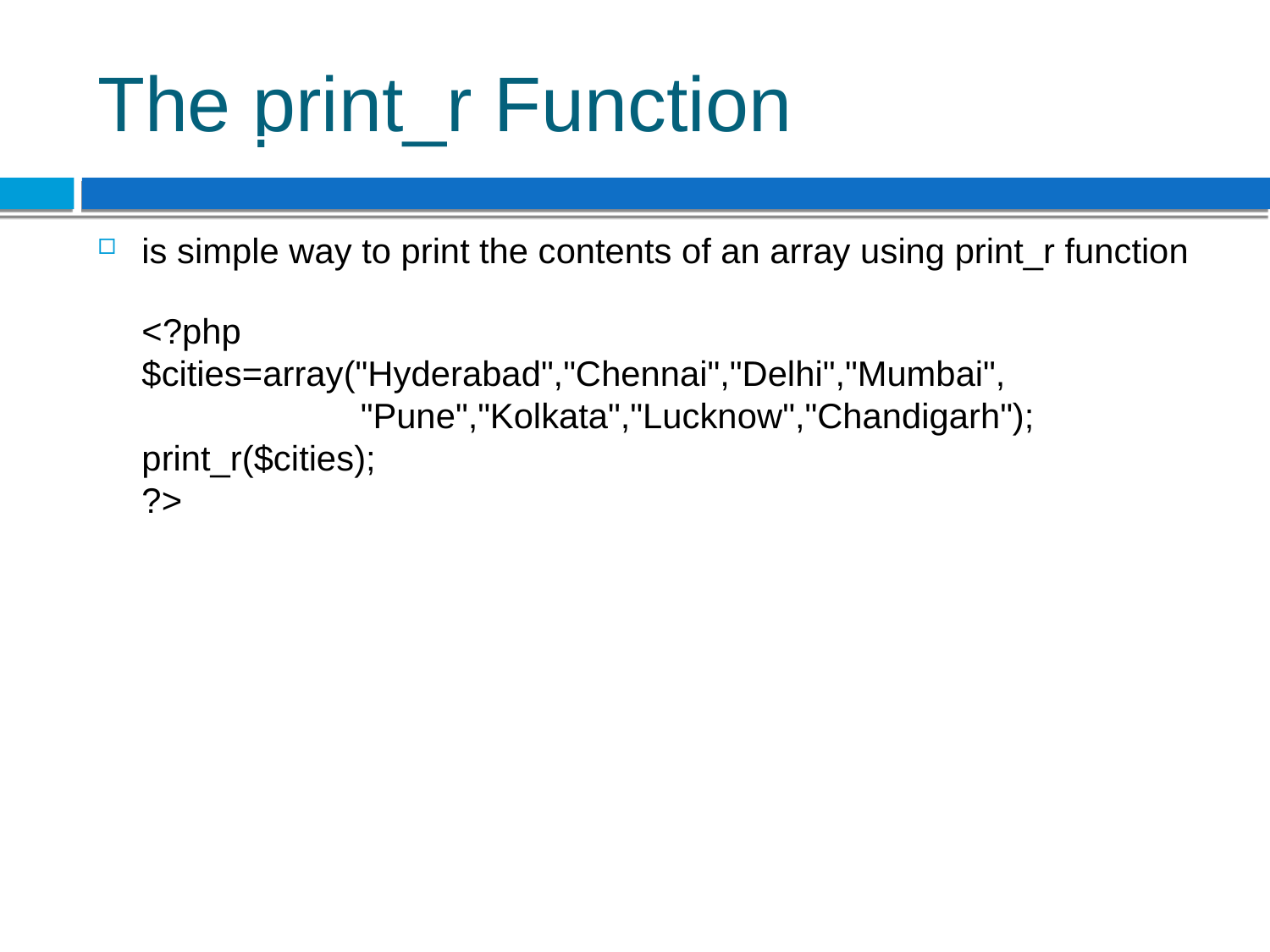

The print_r Function
is simple way to print the contents of an array using print_r function

	<?php
	$cities=array("Hyderabad","Chennai","Delhi","Mumbai",
                           "Pune","Kolkata","Lucknow","Chandigarh");
	print_r($cities);
	?>